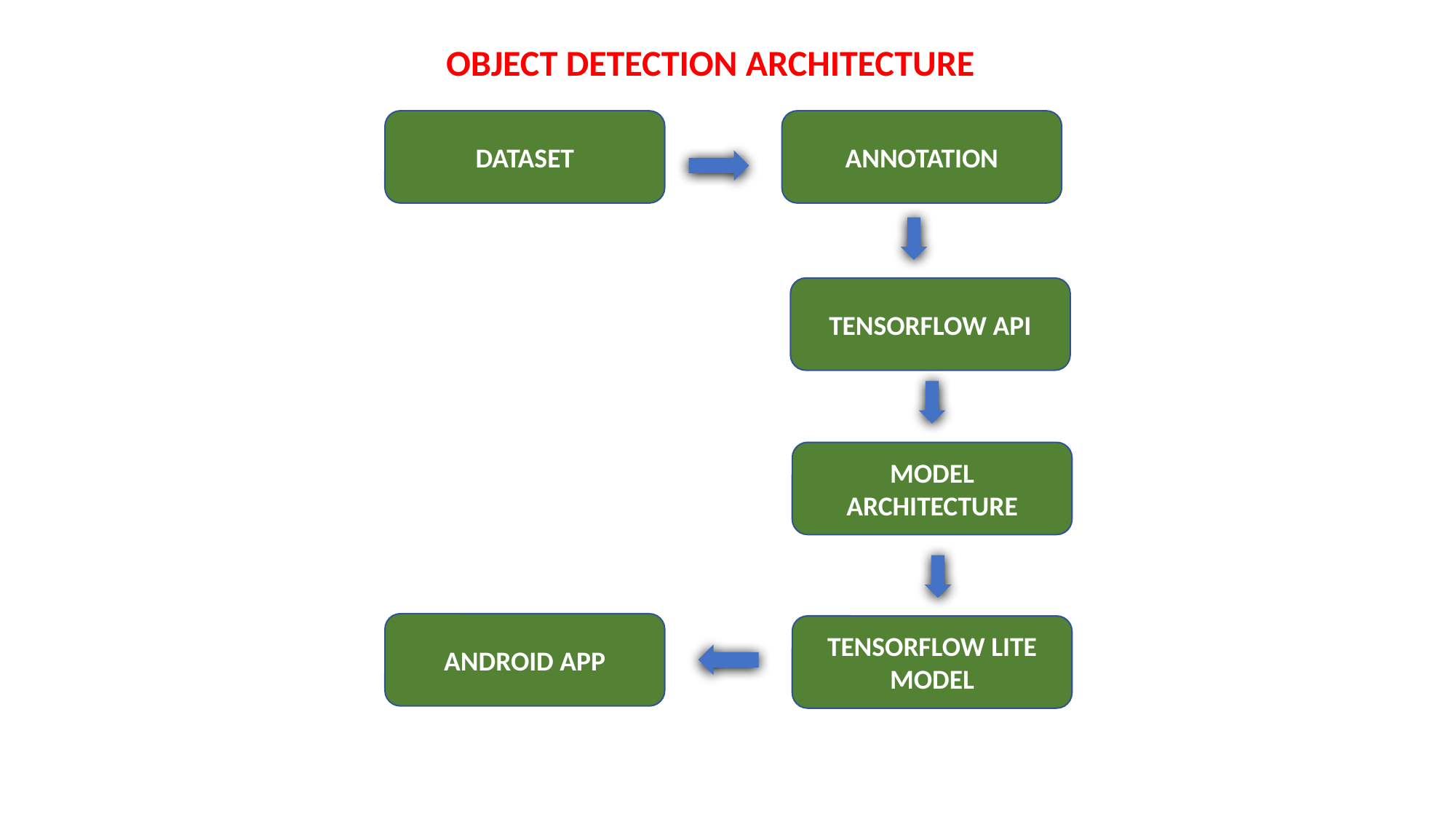

OBJECT DETECTION ARCHITECTURE
DATASET
ANNOTATION

TENSORFLOW API

MODEL ARCHITECTURE

ANDROID APP
TENSORFLOW LITE MODEL